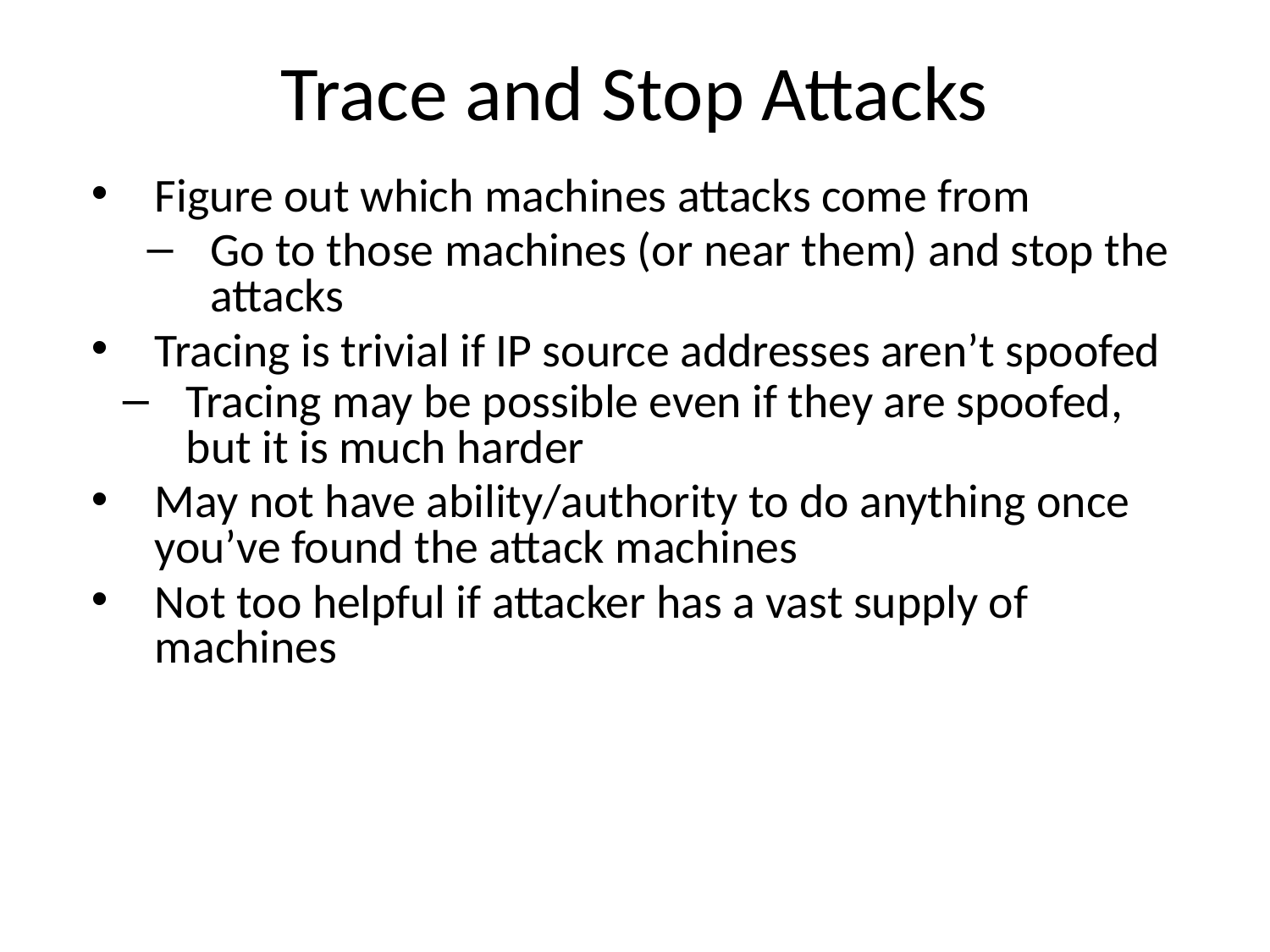

# Trace and Stop Attacks
Figure out which machines attacks come from
Go to those machines (or near them) and stop the attacks
Tracing is trivial if IP source addresses aren’t spoofed
Tracing may be possible even if they are spoofed, but it is much harder
May not have ability/authority to do anything once you’ve found the attack machines
Not too helpful if attacker has a vast supply of machines